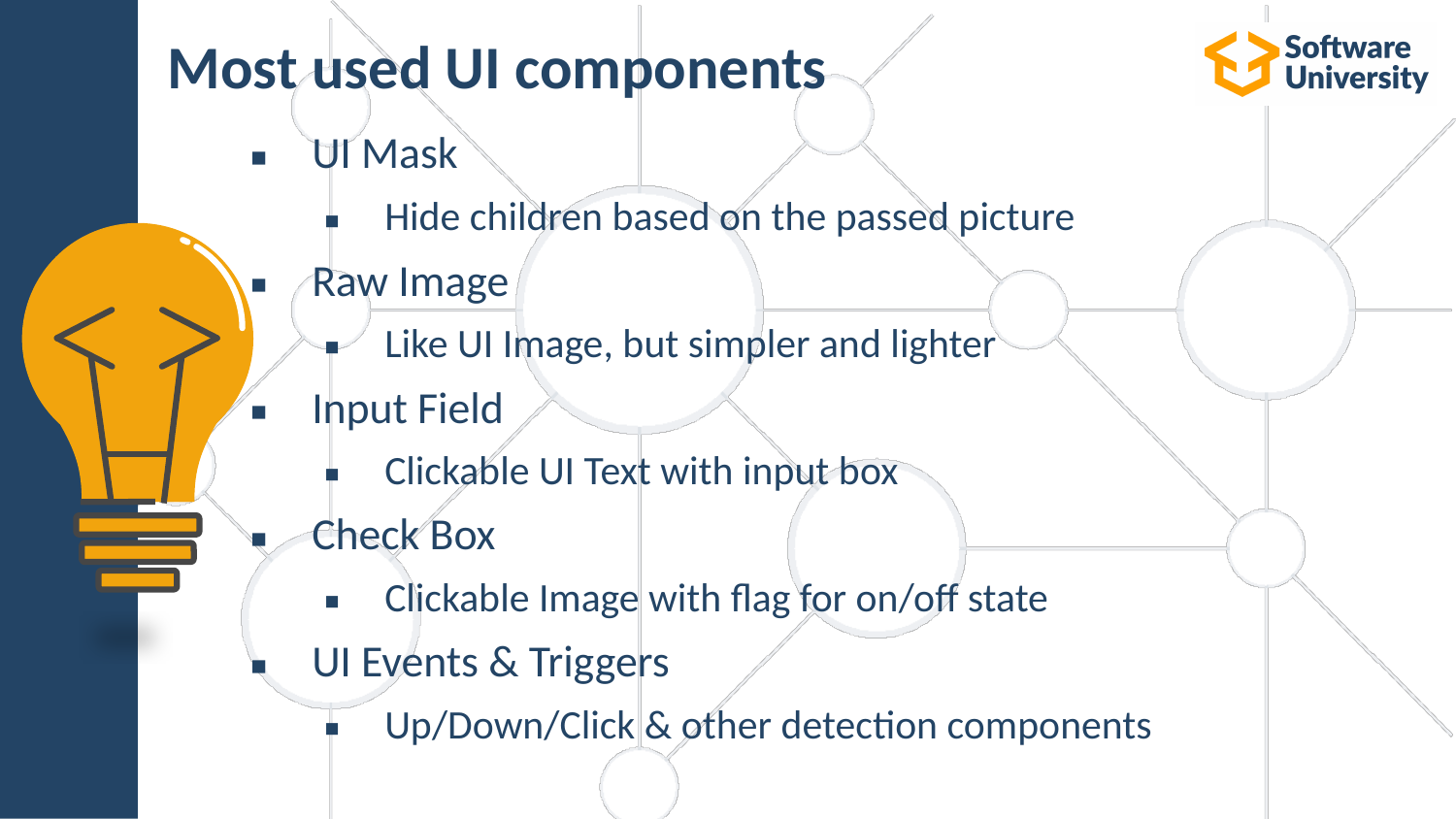

# Most used UI components
UI Mask
Hide children based on the passed picture
Raw Image
Like UI Image, but simpler and lighter
Input Field
Clickable UI Text with input box
Check Box
Clickable Image with flag for on/off state
UI Events & Triggers
Up/Down/Click & other detection components